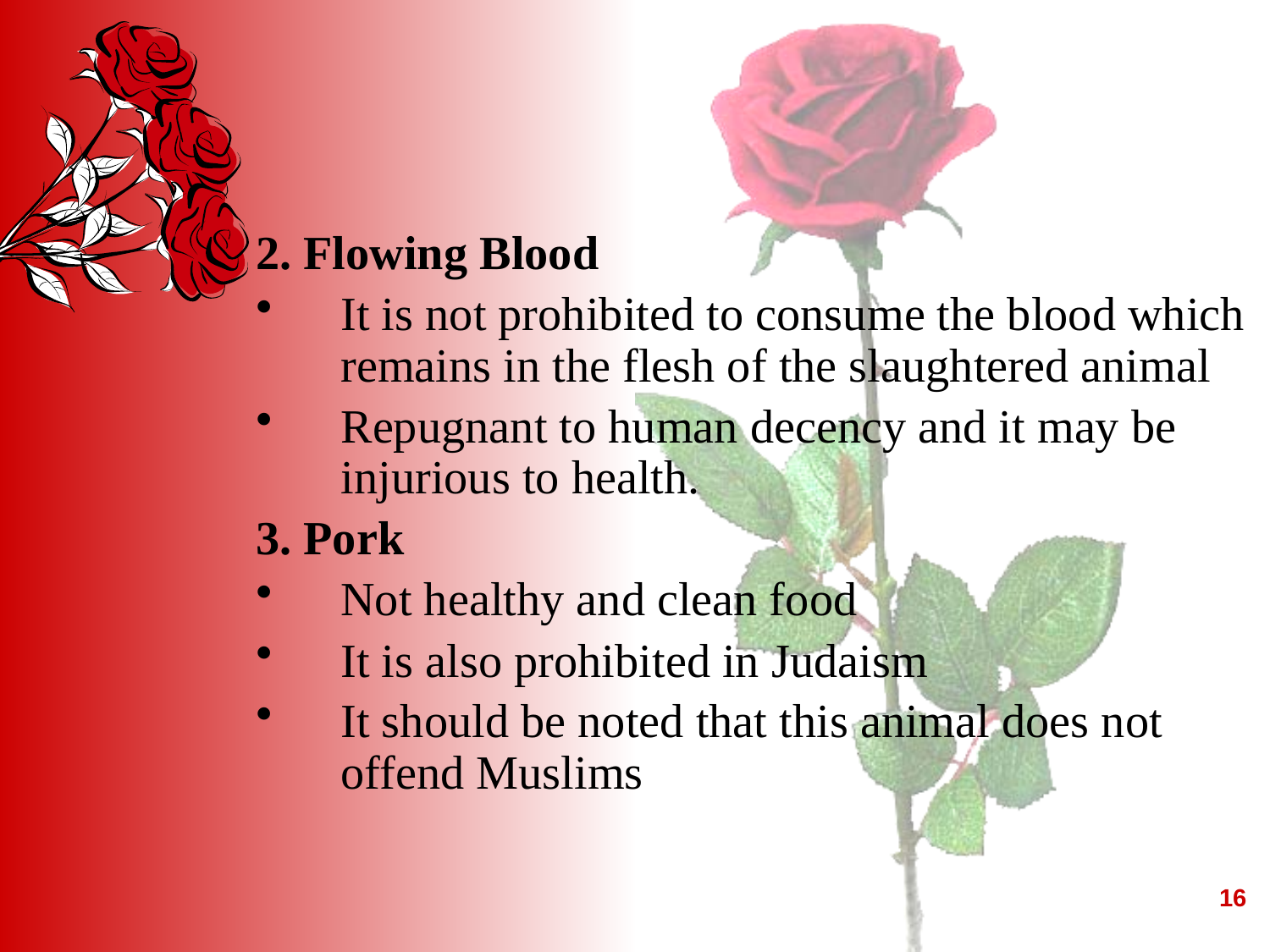

#
2. Flowing Blood
It is not prohibited to consume the blood which remains in the flesh of the slaughtered animal
Repugnant to human decency and it may be injurious to health.
3. Pork
Not healthy and clean food
It is also prohibited in Judaism
It should be noted that this animal does not offend Muslims

16